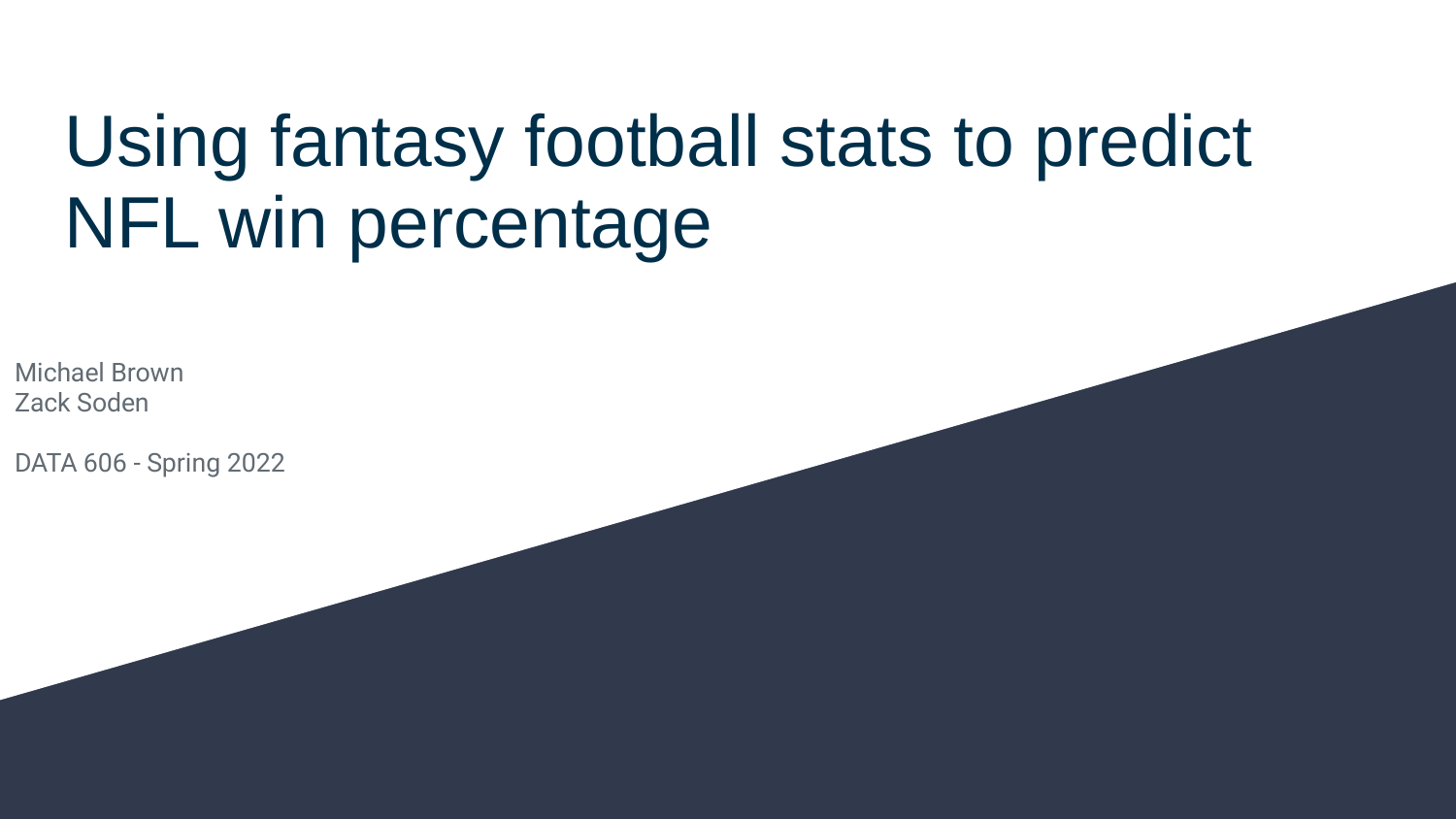

# Using fantasy football stats to predict NFL win percentage

Michael Brown
Zack Soden

DATA 606 - Spring 2022